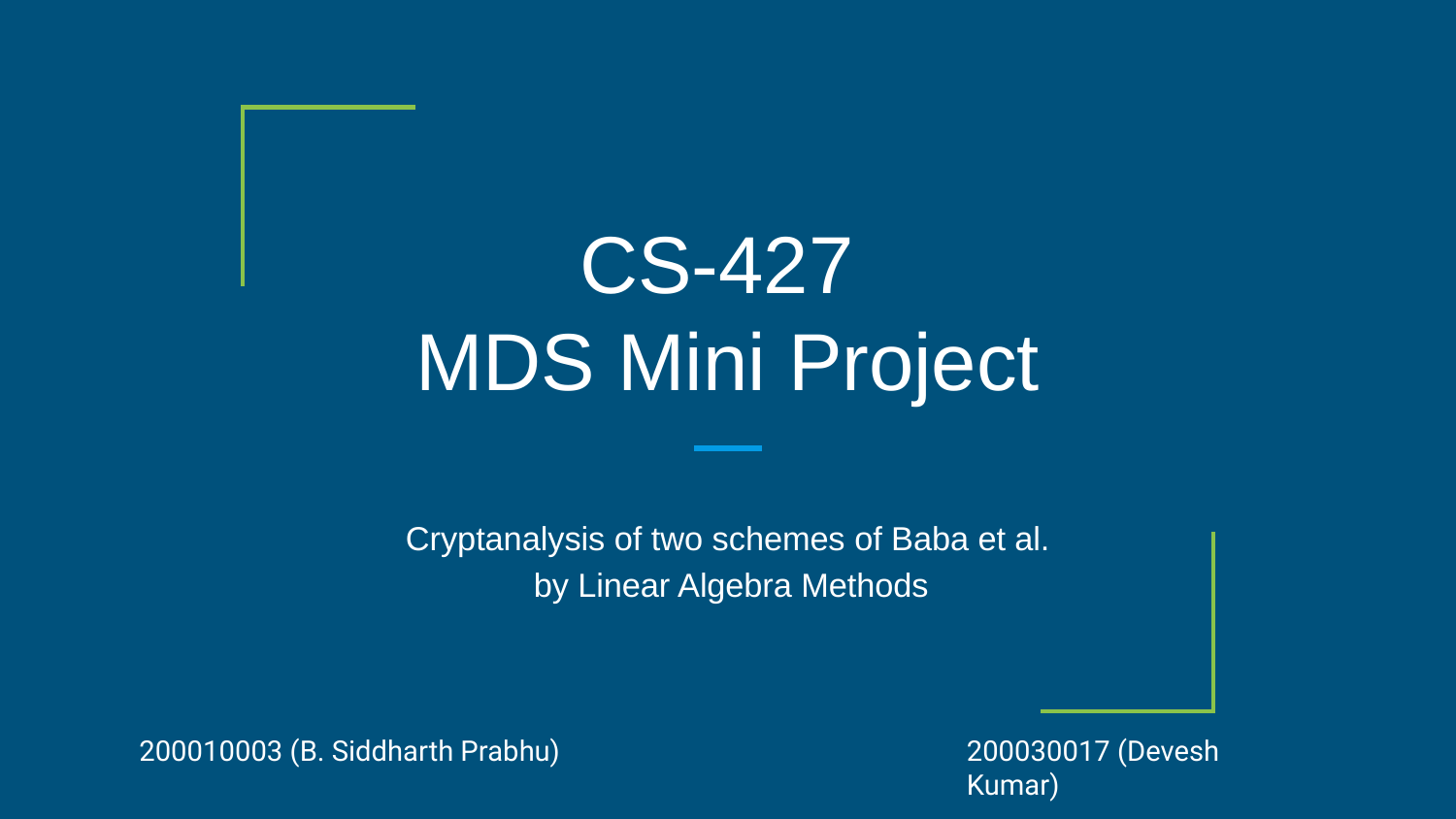

# CS-427
MDS Mini Project
Cryptanalysis of two schemes of Baba et al.
 by Linear Algebra Methods
200010003 (B. Siddharth Prabhu)
200030017 (Devesh Kumar)